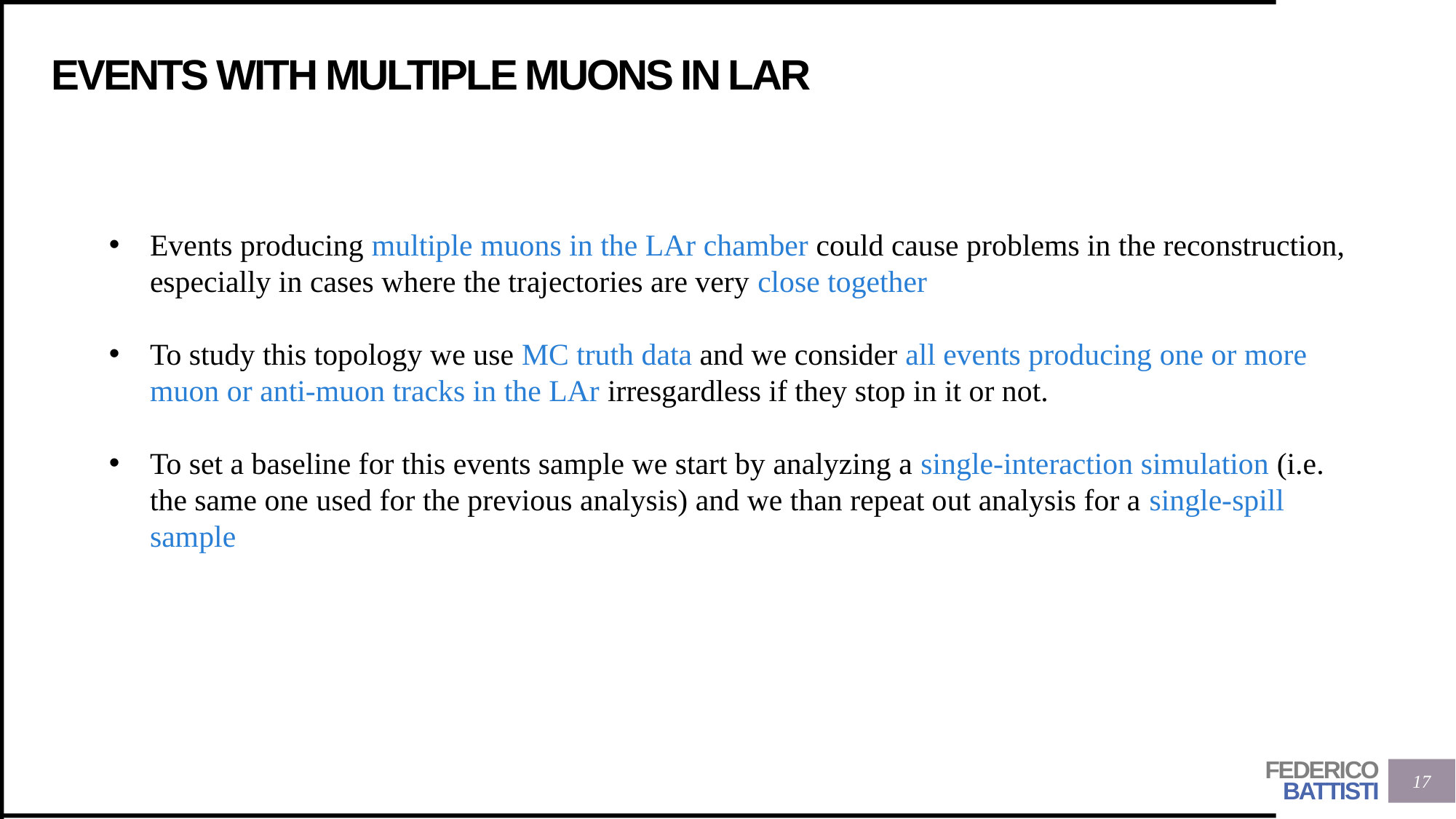

# Events with MULTIple MUONs in lar
Events producing multiple muons in the LAr chamber could cause problems in the reconstruction, especially in cases where the trajectories are very close together

To study this topology we use MC truth data and we consider all events producing one or more muon or anti-muon tracks in the LAr irresgardless if they stop in it or not.

To set a baseline for this events sample we start by analyzing a single-interaction simulation (i.e. the same one used for the previous analysis) and we than repeat out analysis for a single-spill sample

17